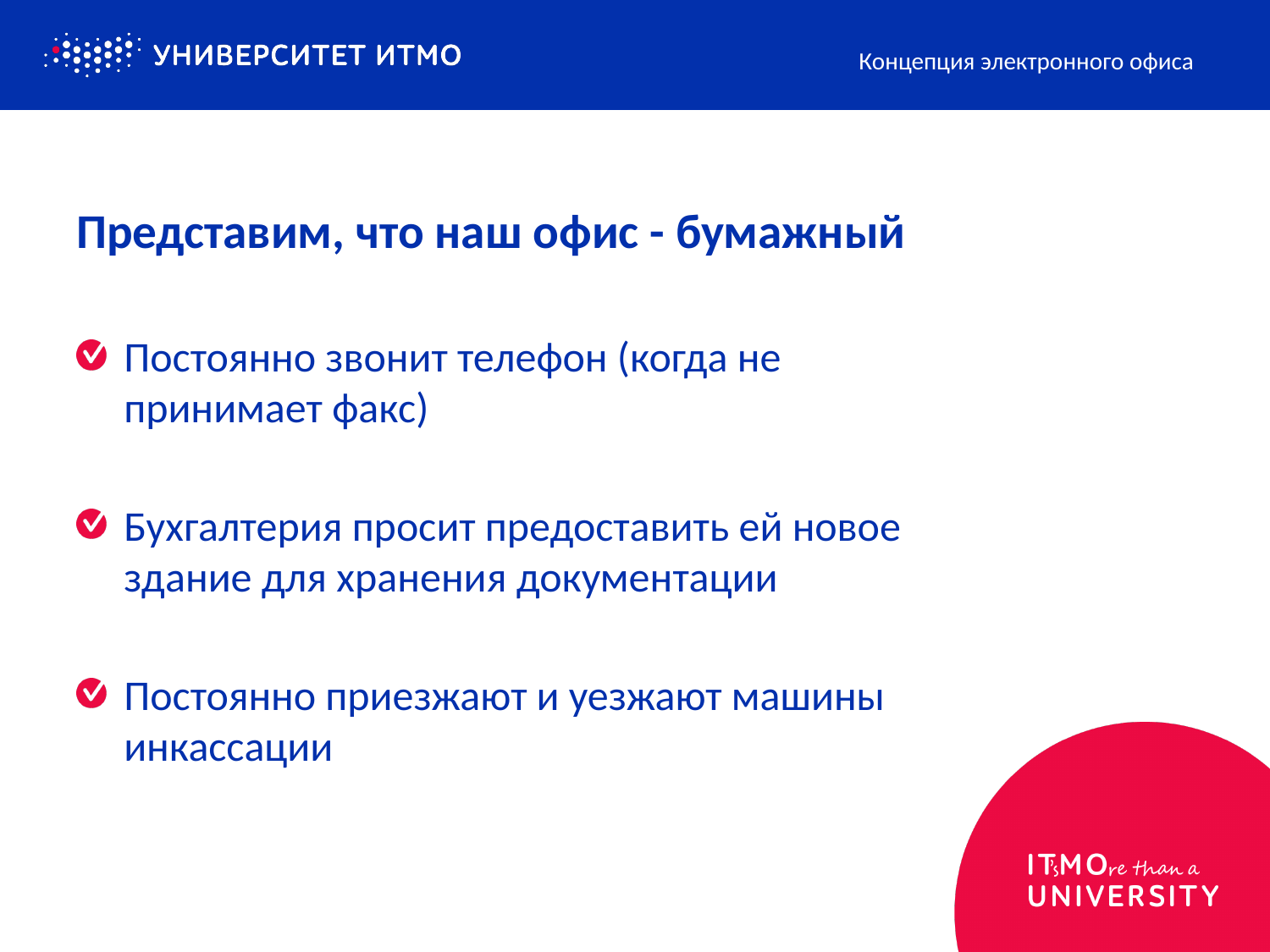

Концепция электронного офиса
# Представим, что наш офис - бумажный
Постоянно звонит телефон (когда не принимает факс)

Бухгалтерия просит предоставить ей новое здание для хранения документации

Постоянно приезжают и уезжают машины инкассации